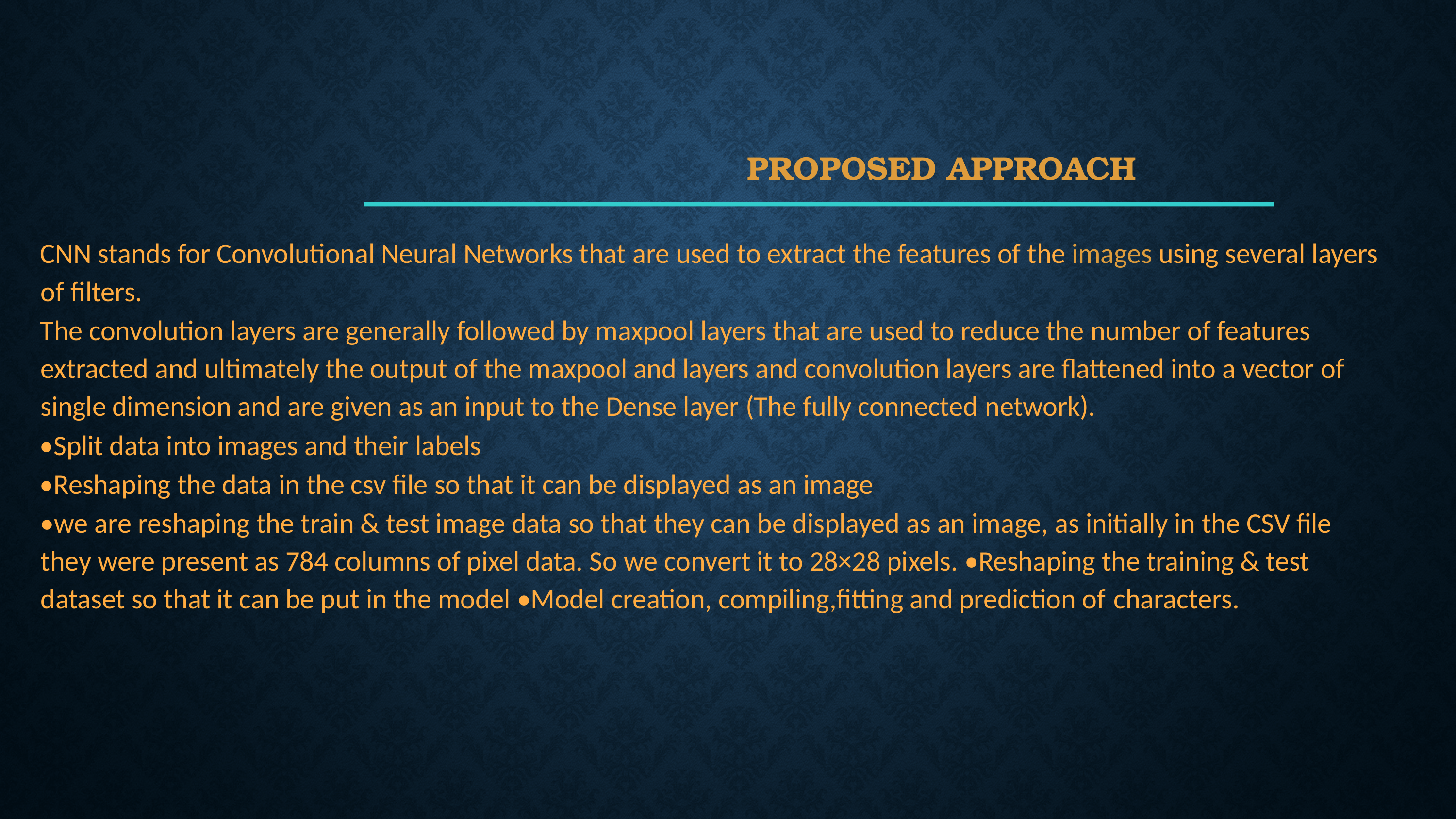

# Proposed Approach

CNN stands for Convolutional Neural Networks that are used to extract the features of the images using several layers  of filters.
The convolution layers are generally followed by maxpool layers that are used to reduce the number of features  extracted and ultimately the output of the maxpool and layers and convolution layers are flattened into a vector of  single dimension and are given as an input to the Dense layer (The fully connected network).
•Split data into images and their labels
•Reshaping the data in the csv file so that it can be displayed as an image
•we are reshaping the train & test image data so that they can be displayed as an image, as initially in the CSV file  they were present as 784 columns of pixel data. So we convert it to 28×28 pixels. •Reshaping the training & test  dataset so that it can be put in the model •Model creation, compiling,fitting and prediction of characters.